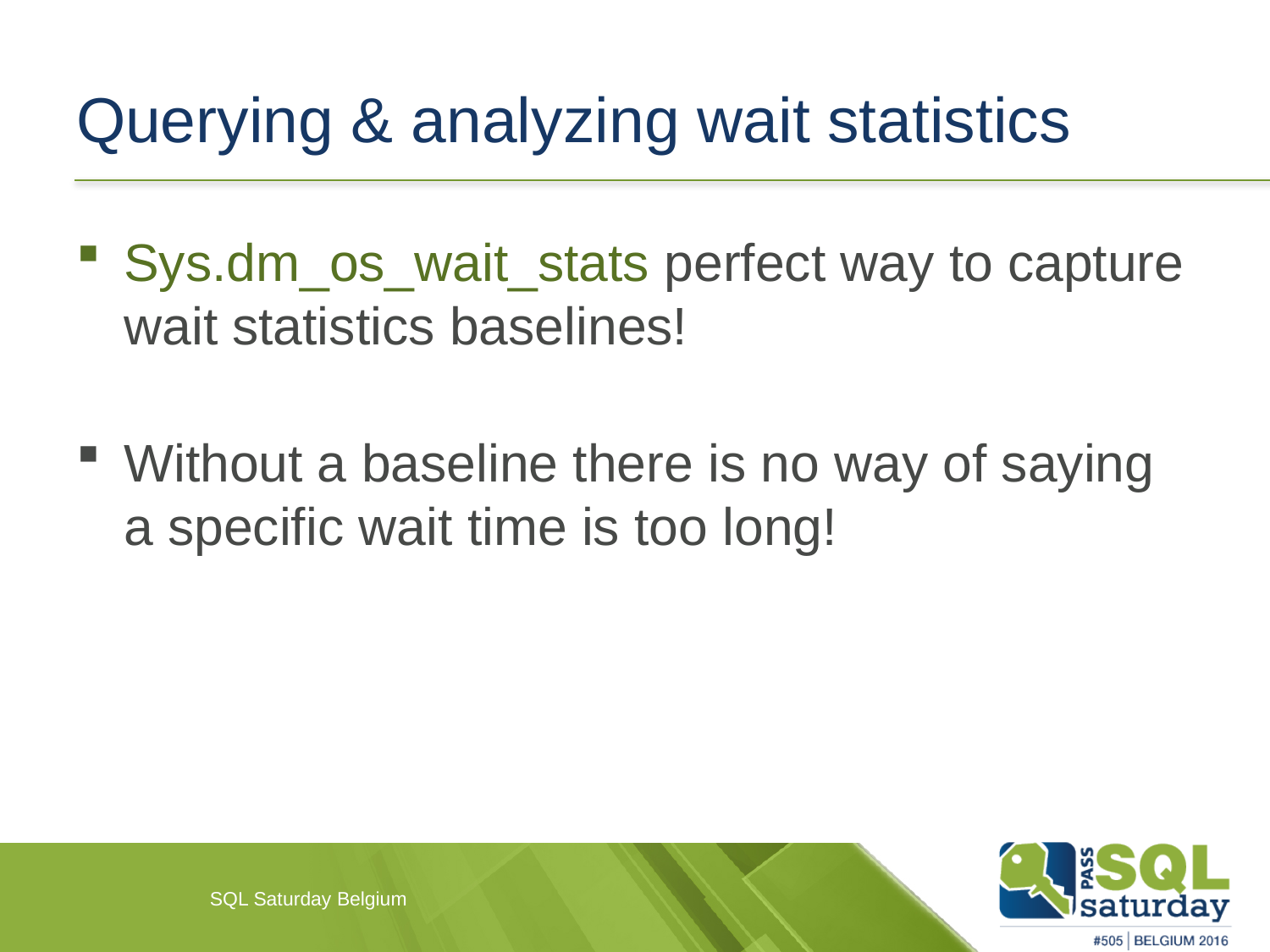

# Querying & analyzing wait statistics
Sys.dm_os_wait_stats perfect way to capture wait statistics baselines!
Without a baseline there is no way of saying a specific wait time is too long!
SQL Saturday Belgium